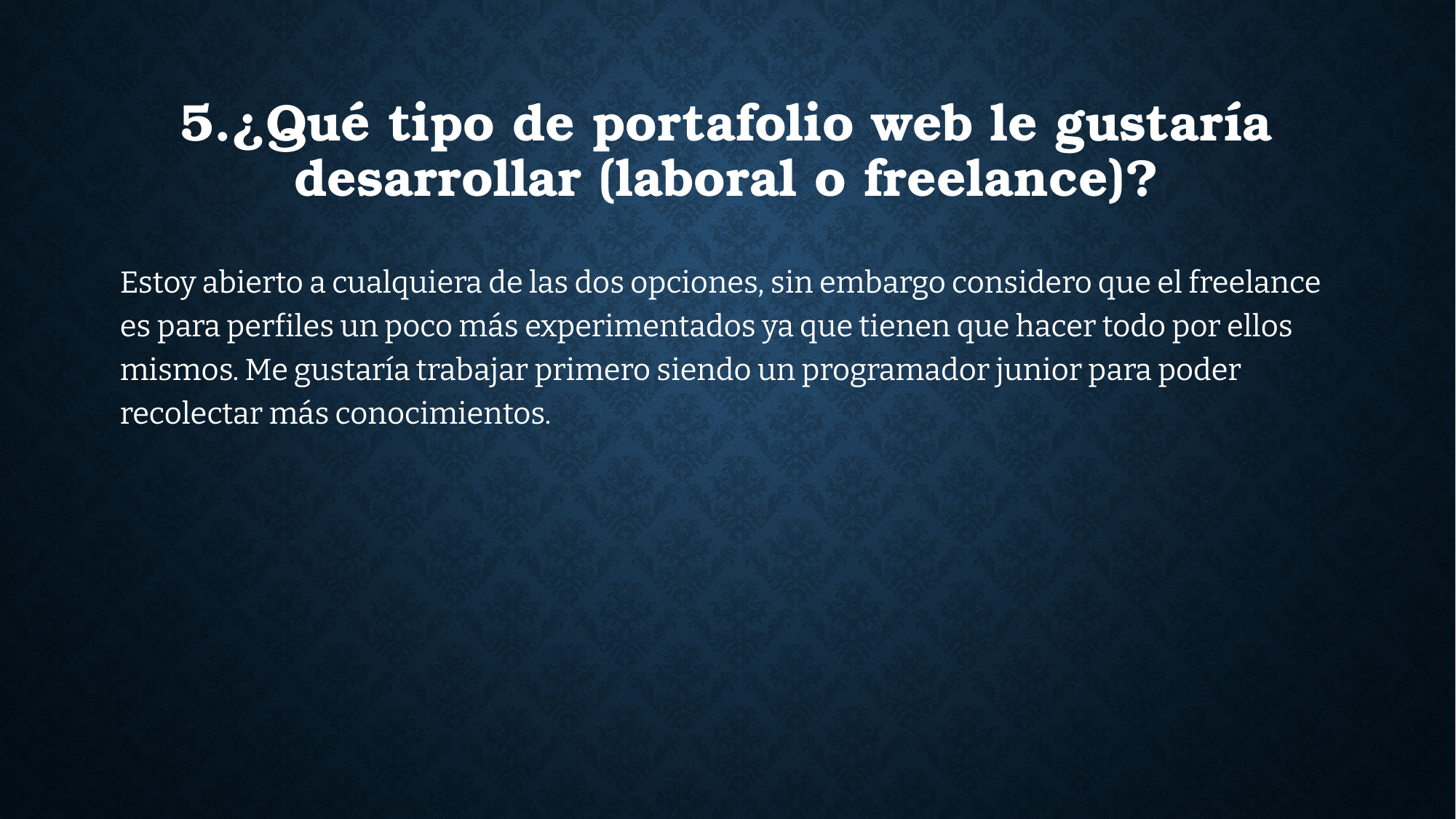

# 5.¿Qué tipo de portafolio web le gustaría desarrollar (laboral o freelance)?
Estoy abierto a cualquiera de las dos opciones, sin embargo considero que el freelance es para perfiles un poco más experimentados ya que tienen que hacer todo por ellos mismos. Me gustaría trabajar primero siendo un programador junior para poder recolectar más conocimientos.